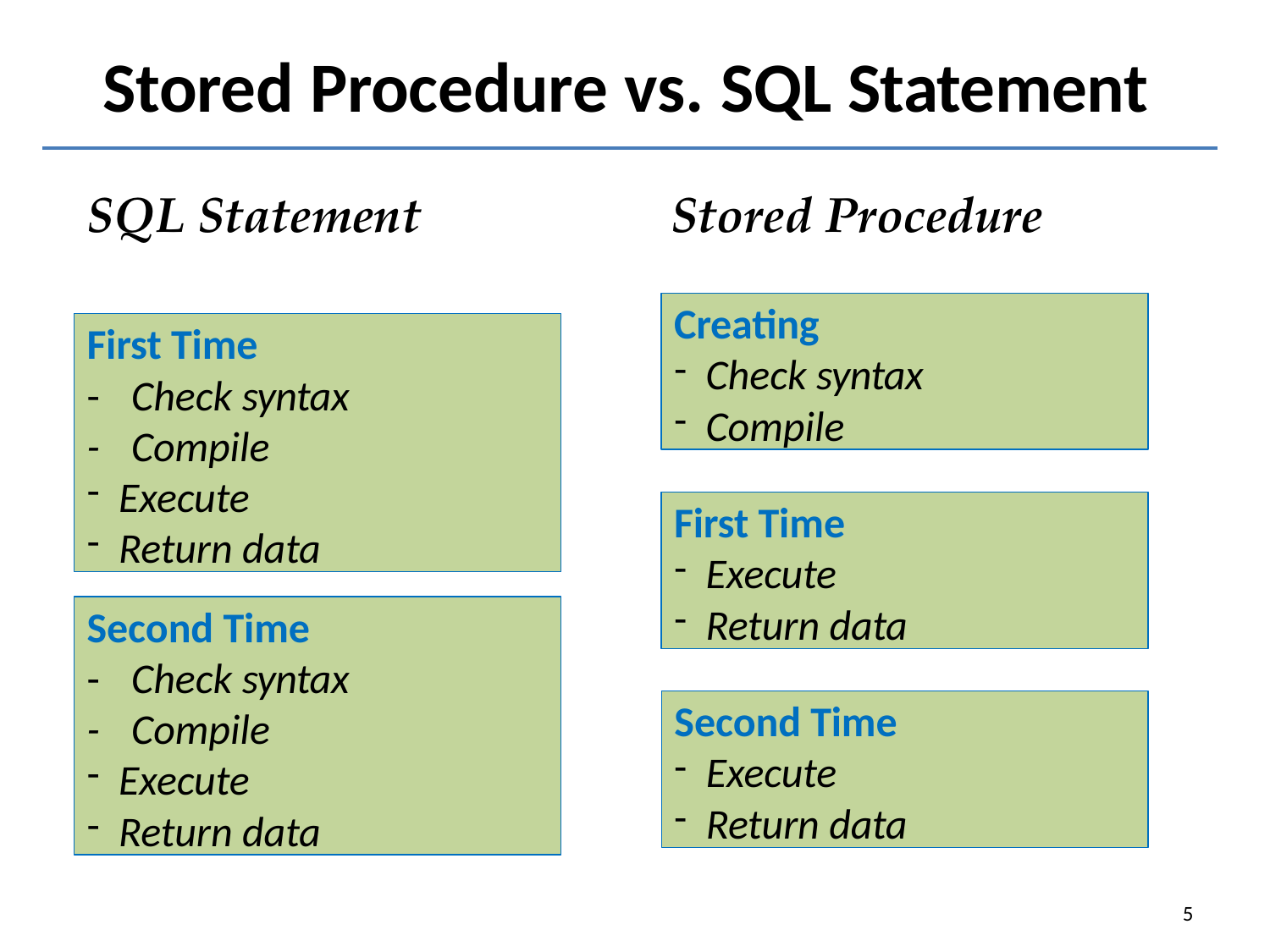

# Stored Procedure vs. SQL Statement
SQL Statement	Stored Procedure
Creating
Check syntax
Compile
First Time
-	Check syntax
-	Compile
Execute
Return data
First Time
Execute
Return data
Second Time
-	Check syntax
-	Compile
Execute
Return data
Second Time
Execute
Return data
5